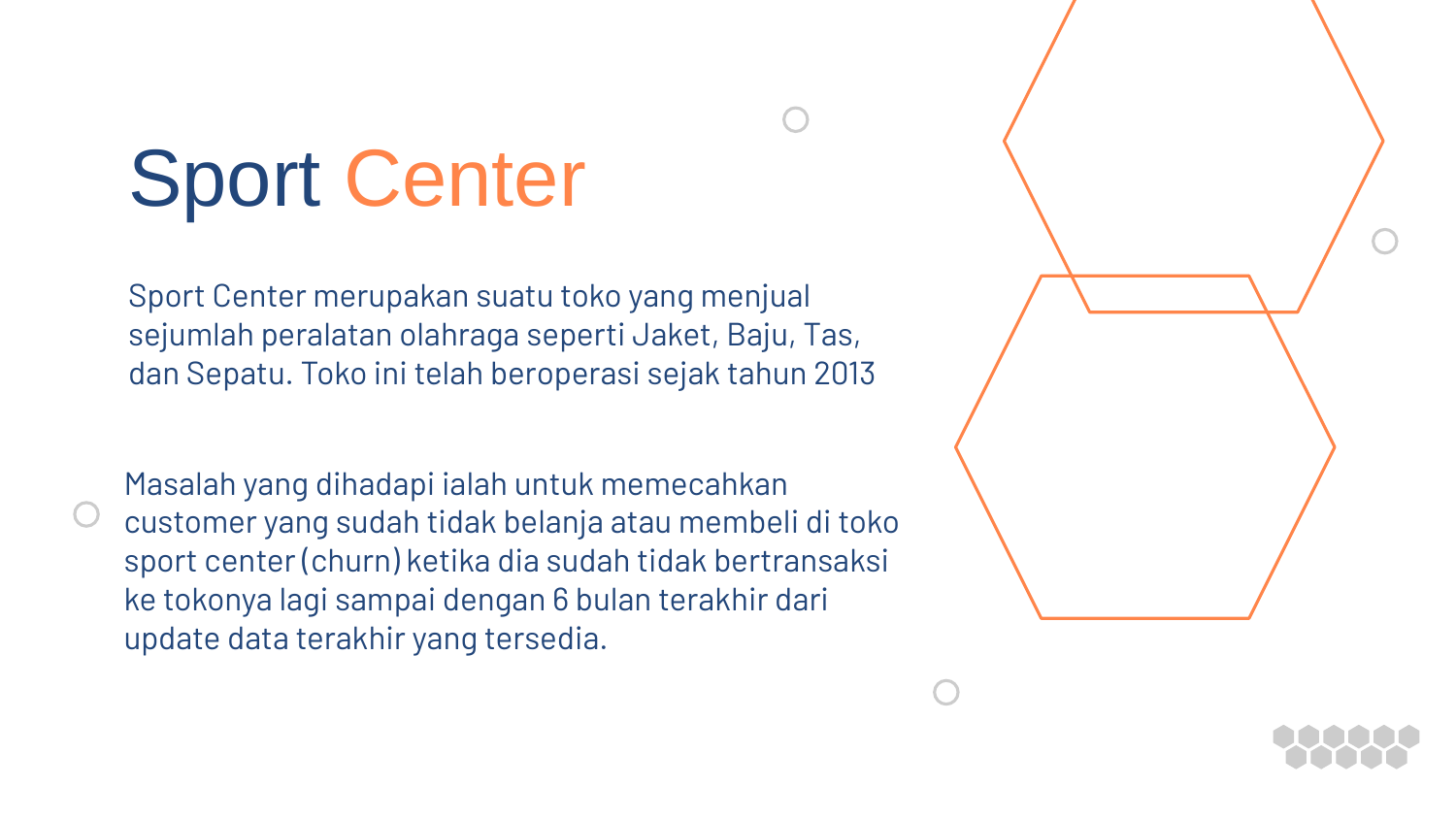

# Sport Center

Sport Center merupakan suatu toko yang menjual sejumlah peralatan olahraga seperti Jaket, Baju, Tas, dan Sepatu. Toko ini telah beroperasi sejak tahun 2013

Masalah yang dihadapi ialah untuk memecahkan customer yang sudah tidak belanja atau membeli di toko sport center (churn) ketika dia sudah tidak bertransaksi ke tokonya lagi sampai dengan 6 bulan terakhir dari update data terakhir yang tersedia.